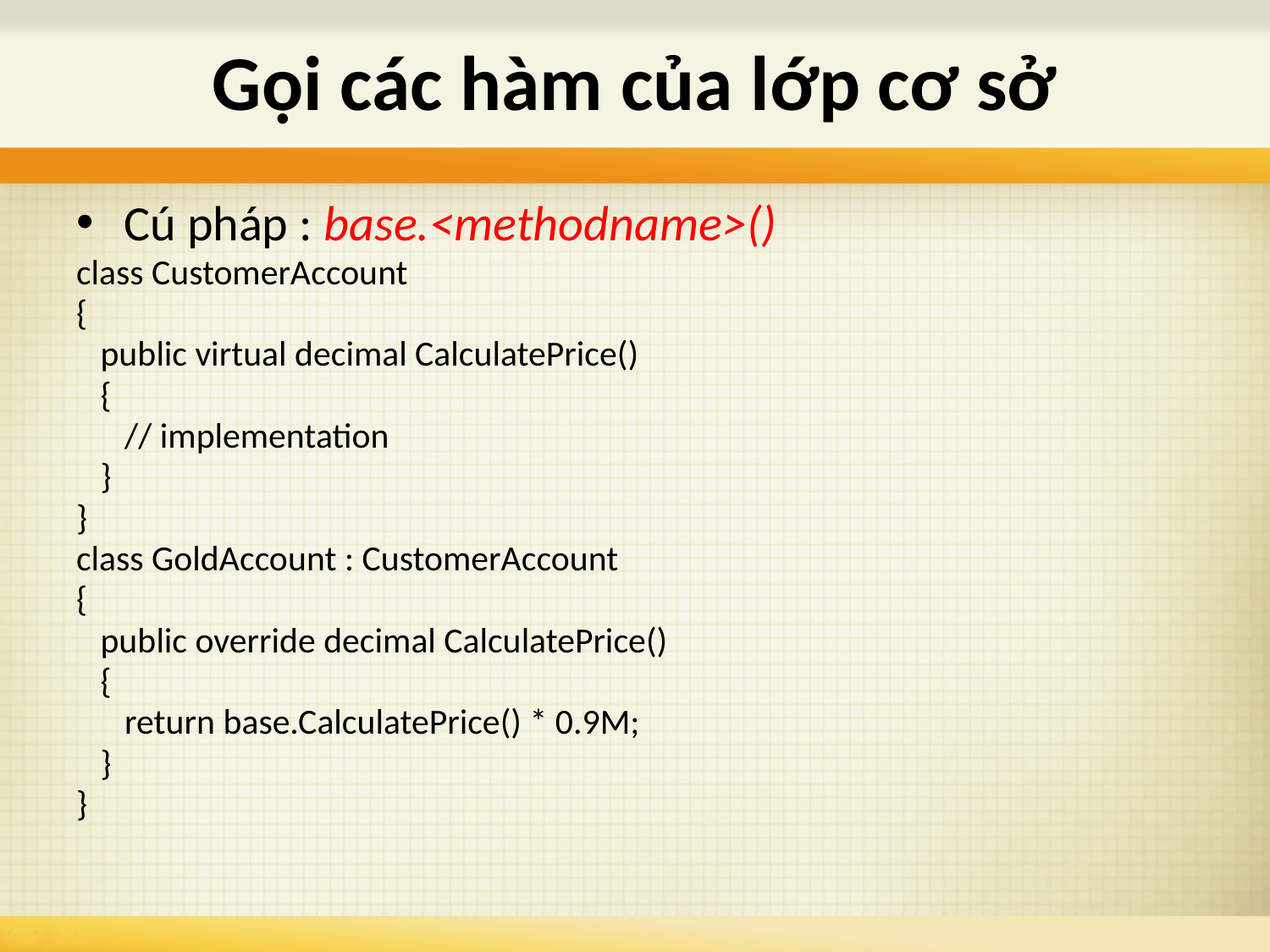

# Gọi các hàm của lớp cơ sở
Cú pháp : base.<methodname>()
class CustomerAccount
{
   public virtual decimal CalculatePrice()
   {
      // implementation
   }
}
class GoldAccount : CustomerAccount
{
   public override decimal CalculatePrice()
   {
      return base.CalculatePrice() * 0.9M;
   }
}